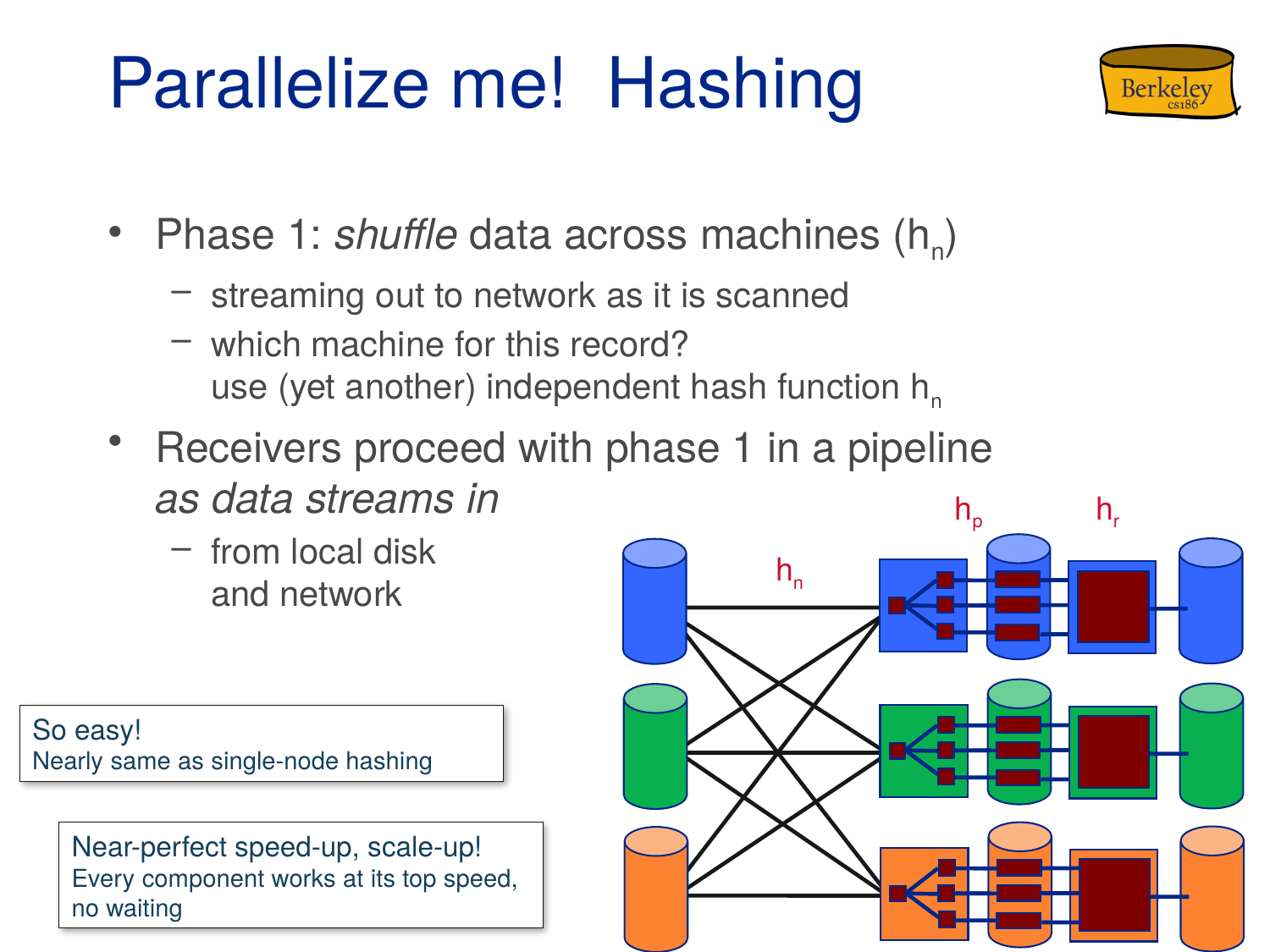

# Parallelize me!  Hashing
Phase 1: shuffle data across machines (hn)
streaming out to network as it is scanned
which machine for this record?
use (yet another) independent hash function hn
Receivers proceed with phase 1 in a pipeline
as data streams in
from local disk
and network
hp
hr

hn

So easy!
Nearly same as single-node hashing

Near-perfect speed-up, scale-up!
Every component works at its top speed, no waiting